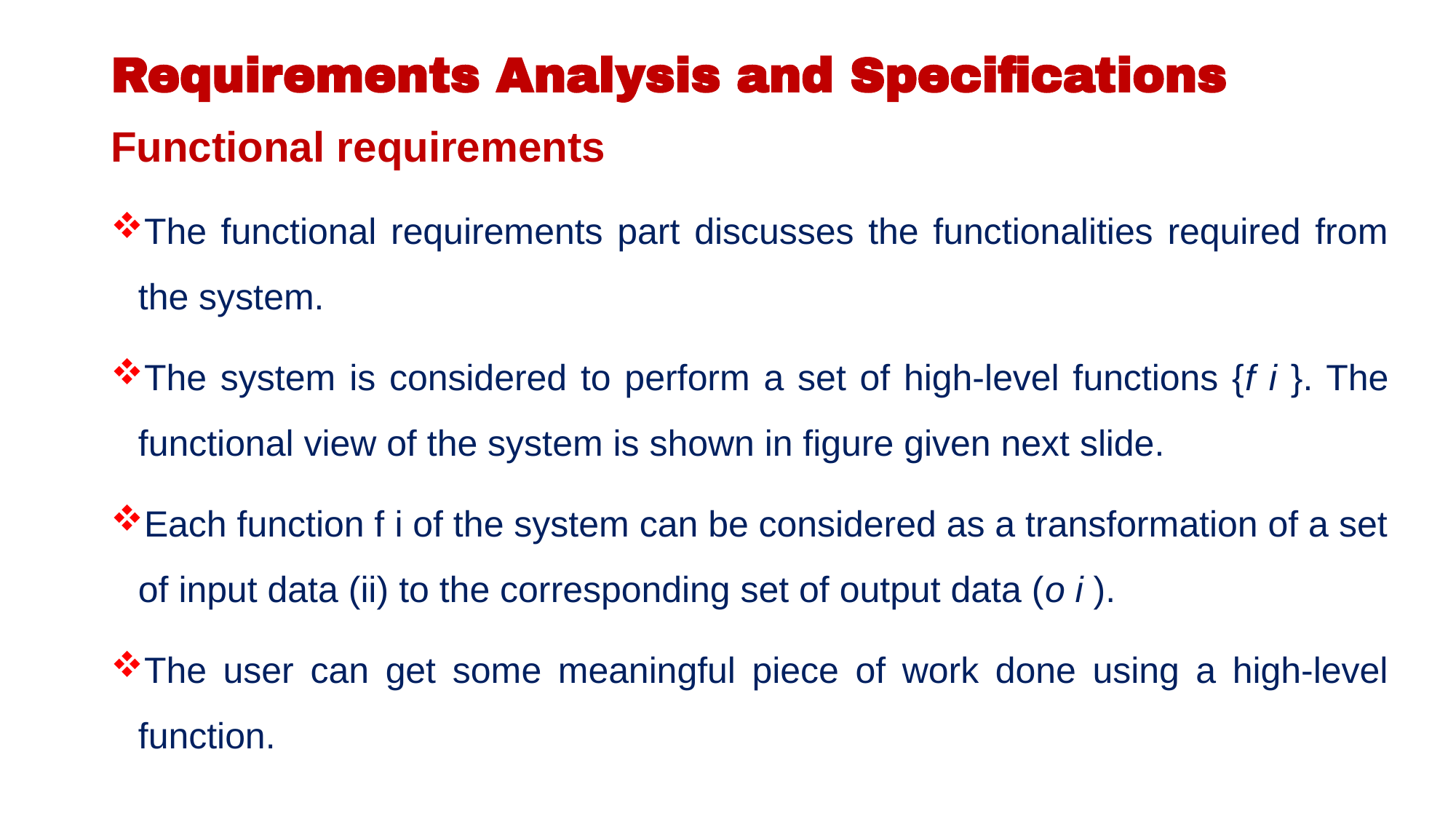

# Requirements Analysis and Specifications
Functional requirements
The functional requirements part discusses the functionalities required from the system.
The system is considered to perform a set of high-level functions {f i }. The functional view of the system is shown in figure given next slide.
Each function f i of the system can be considered as a transformation of a set of input data (ii) to the corresponding set of output data (o i ).
The user can get some meaningful piece of work done using a high-level function.